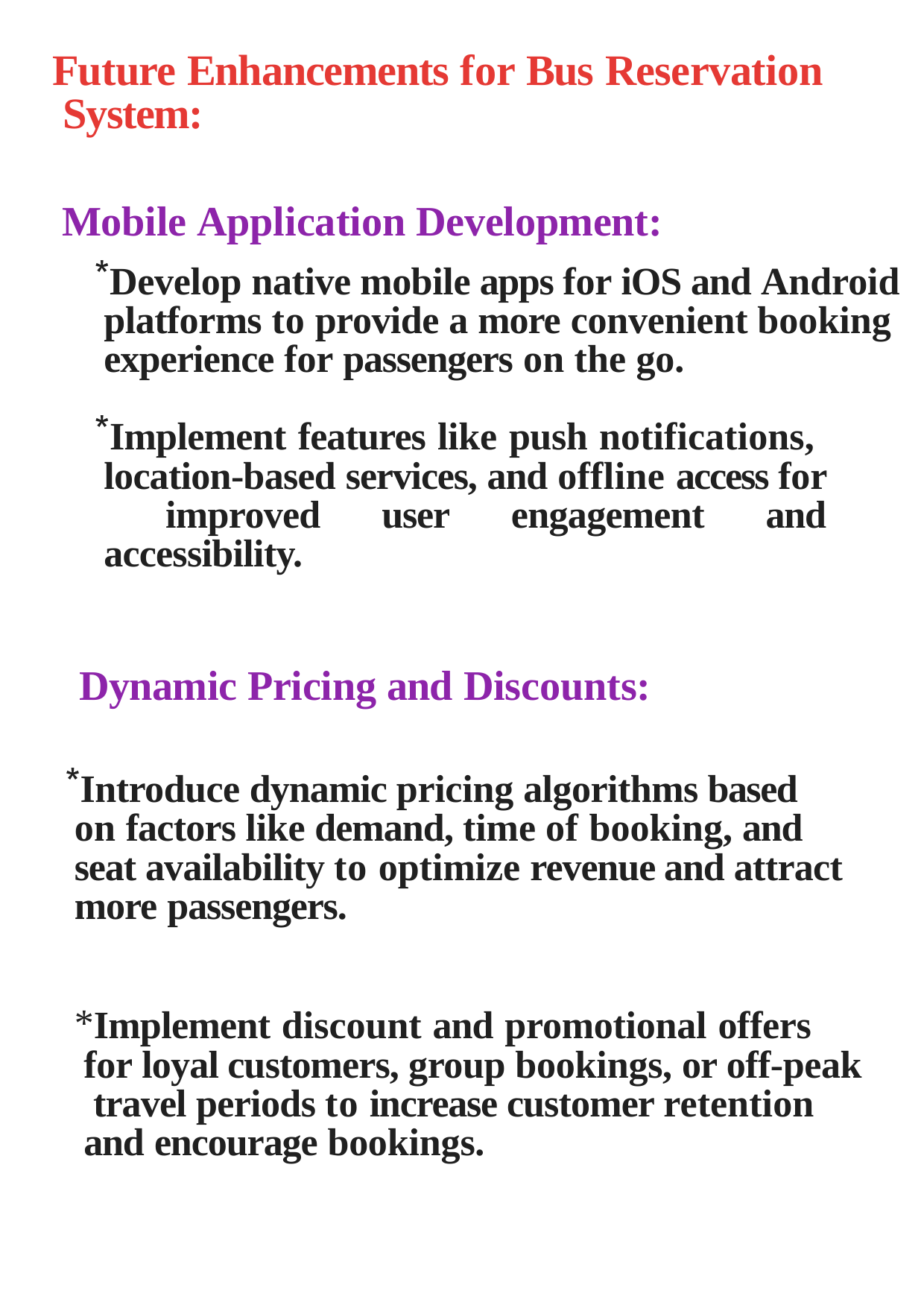

# Future Enhancements for Bus Reservation  System:
Mobile Application Development:
Develop native mobile apps for iOS and Android  platforms to provide a more convenient booking  experience for passengers on the go.
Implement features like push notifications,  location-based services, and offline access for  improved user engagement and accessibility.

Dynamic Pricing and Discounts:

Introduce dynamic pricing algorithms based  on factors like demand, time of booking, and  seat availability to optimize revenue and attract  more passengers.

Implement discount and promotional offers  for loyal customers, group bookings, or off-peak  travel periods to increase customer retention  and encourage bookings.